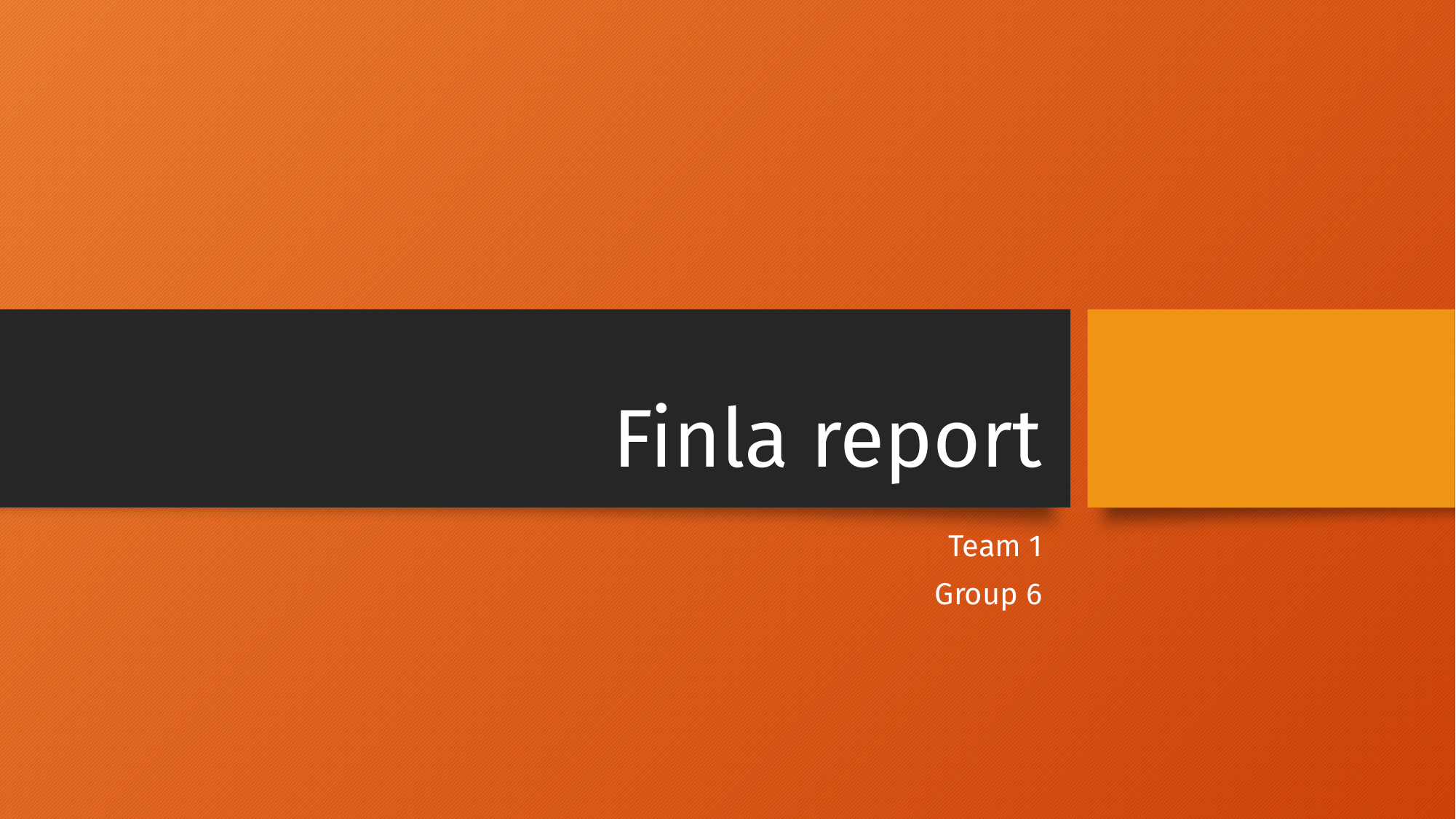

# Finla report
Team 1
Group 6